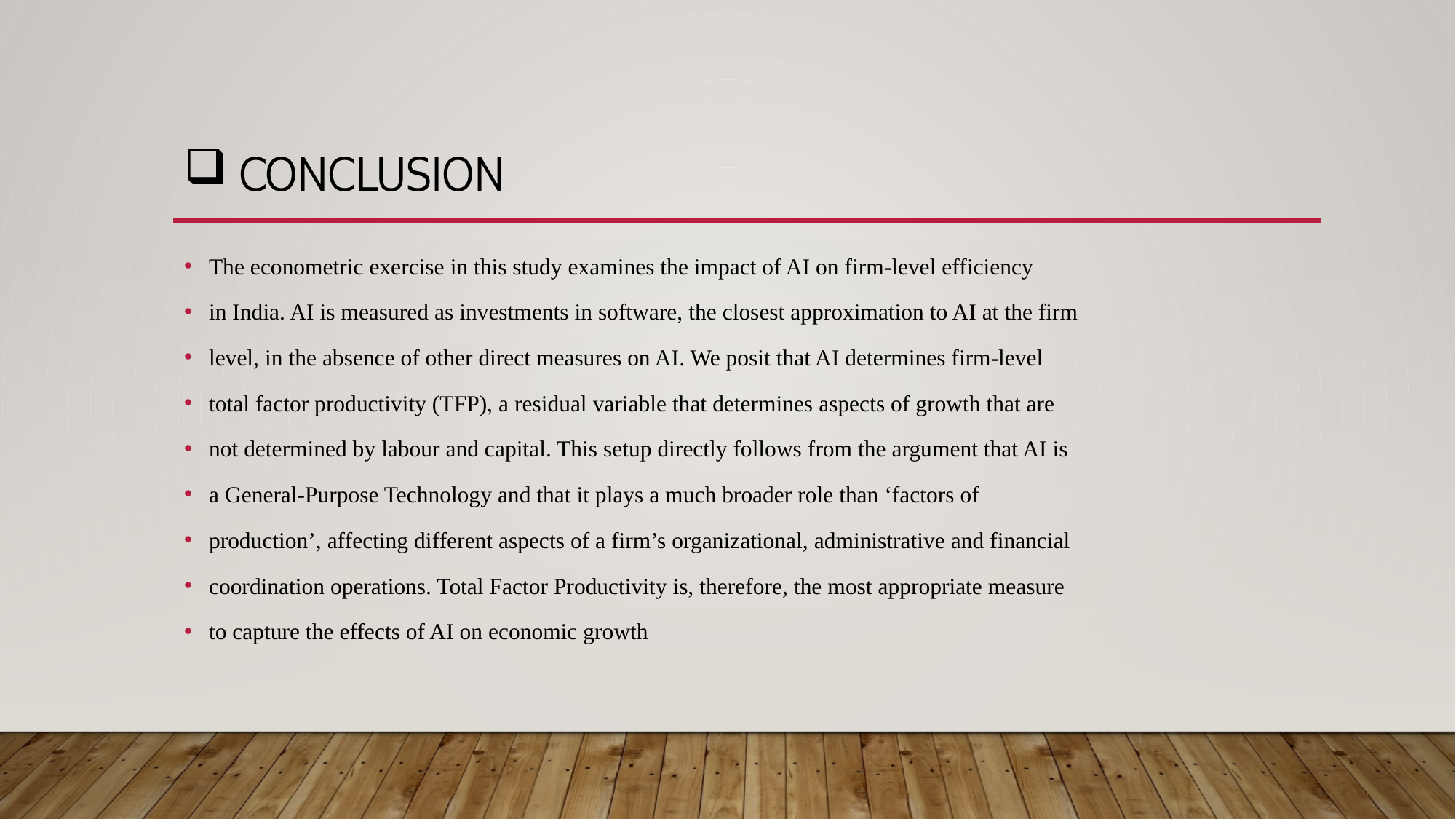

# conclusion
The econometric exercise in this study examines the impact of AI on firm-level efficiency
in India. AI is measured as investments in software, the closest approximation to AI at the firm
level, in the absence of other direct measures on AI. We posit that AI determines firm-level
total factor productivity (TFP), a residual variable that determines aspects of growth that are
not determined by labour and capital. This setup directly follows from the argument that AI is
a General-Purpose Technology and that it plays a much broader role than ‘factors of
production’, affecting different aspects of a firm’s organizational, administrative and financial
coordination operations. Total Factor Productivity is, therefore, the most appropriate measure
to capture the effects of AI on economic growth